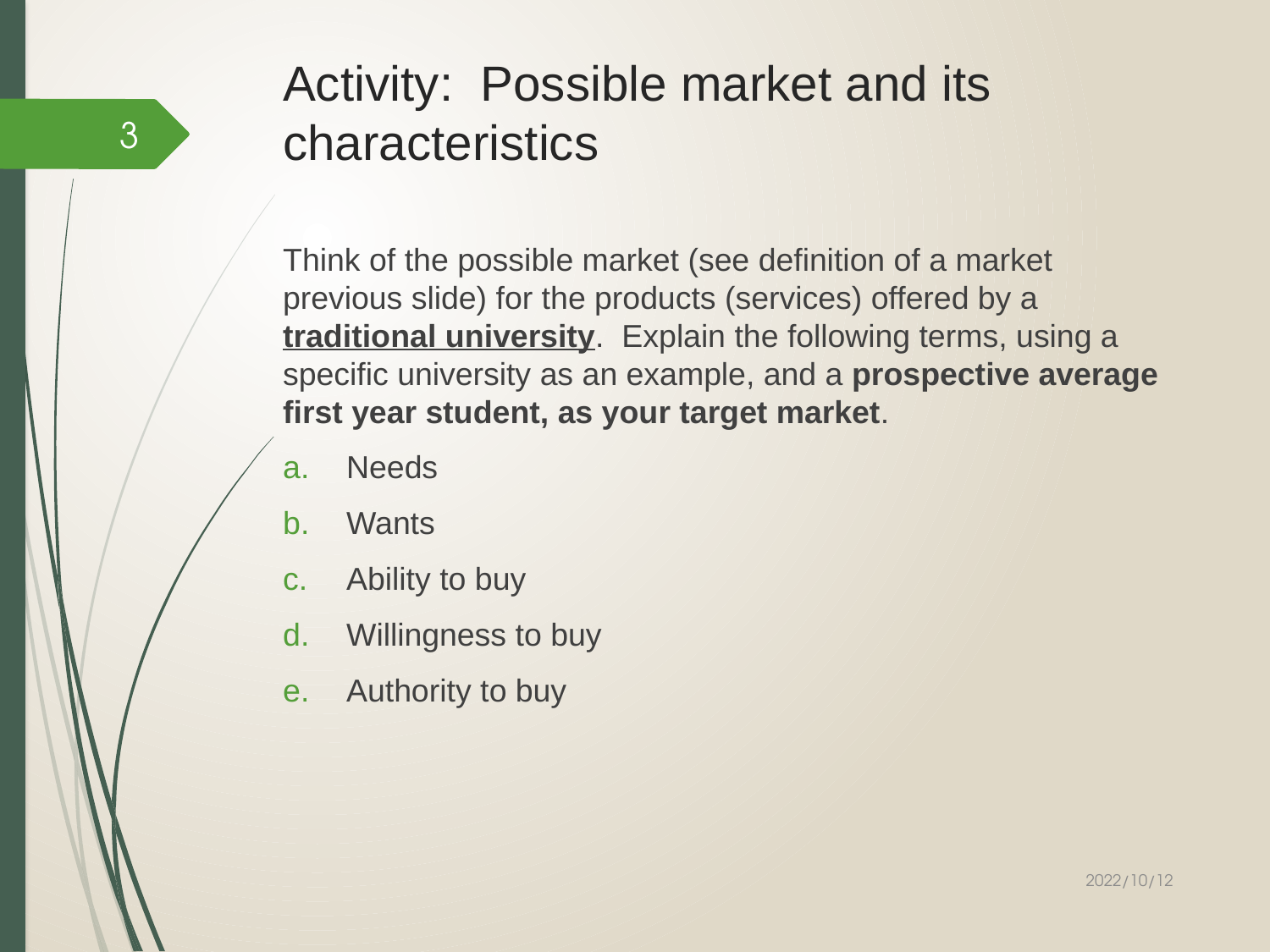

# Activity:  Possible market and its characteristics
3
Think of the possible market (see definition of a market previous slide) for the products (services) offered by a traditional university.  Explain the following terms, using a specific university as an example, and a prospective average first year student, as your target market.
Needs
Wants
Ability to buy
Willingness to buy
Authority to buy

2022/10/12